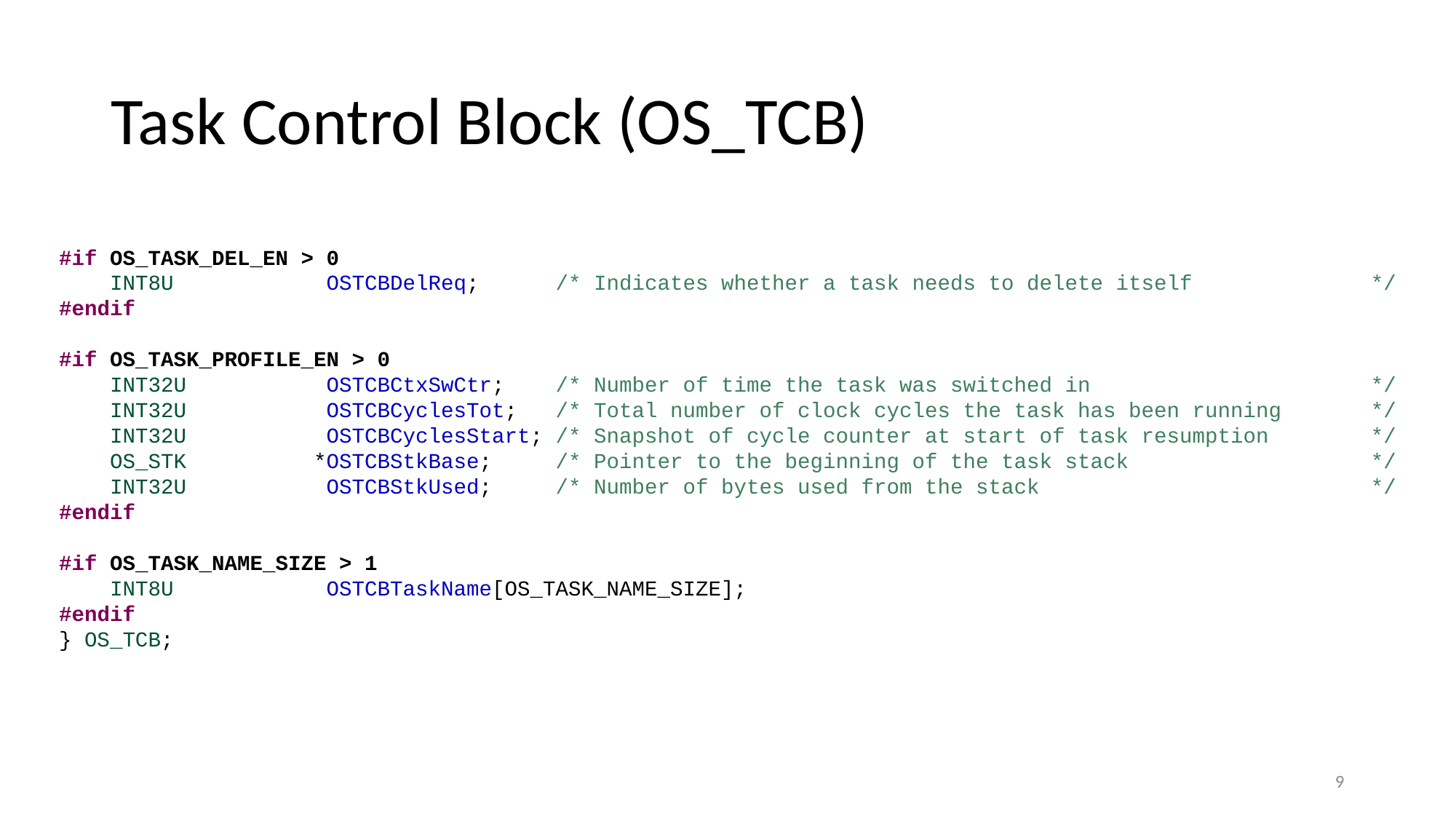

# Task Control Block (OS_TCB)
#if OS_TASK_DEL_EN > 0
    INT8U            OSTCBDelReq;      /* Indicates whether a task needs to delete itself              */
#endif

#if OS_TASK_PROFILE_EN > 0
    INT32U           OSTCBCtxSwCtr;    /* Number of time the task was switched in                      */
    INT32U           OSTCBCyclesTot;   /* Total number of clock cycles the task has been running       */
    INT32U           OSTCBCyclesStart; /* Snapshot of cycle counter at start of task resumption        */
    OS_STK          *OSTCBStkBase;     /* Pointer to the beginning of the task stack                   */
    INT32U           OSTCBStkUsed;     /* Number of bytes used from the stack                          */
#endif

#if OS_TASK_NAME_SIZE > 1
    INT8U            OSTCBTaskName[OS_TASK_NAME_SIZE];
#endif
} OS_TCB;
9